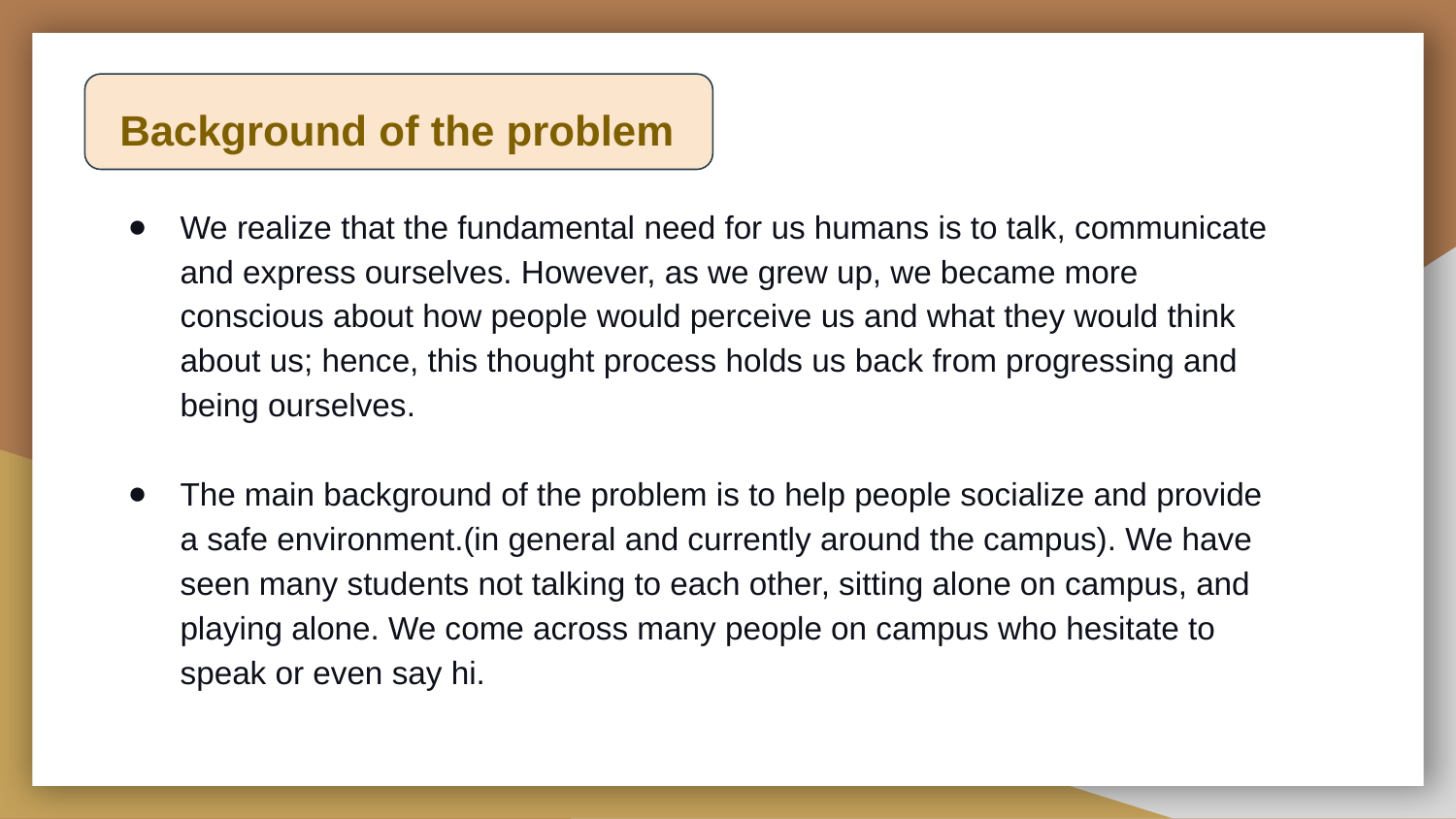

# Background of the problem
We realize that the fundamental need for us humans is to talk, communicate and express ourselves. However, as we grew up, we became more conscious about how people would perceive us and what they would think about us; hence, this thought process holds us back from progressing and being ourselves.

The main background of the problem is to help people socialize and provide a safe environment.(in general and currently around the campus). We have seen many students not talking to each other, sitting alone on campus, and playing alone. We come across many people on campus who hesitate to speak or even say hi.